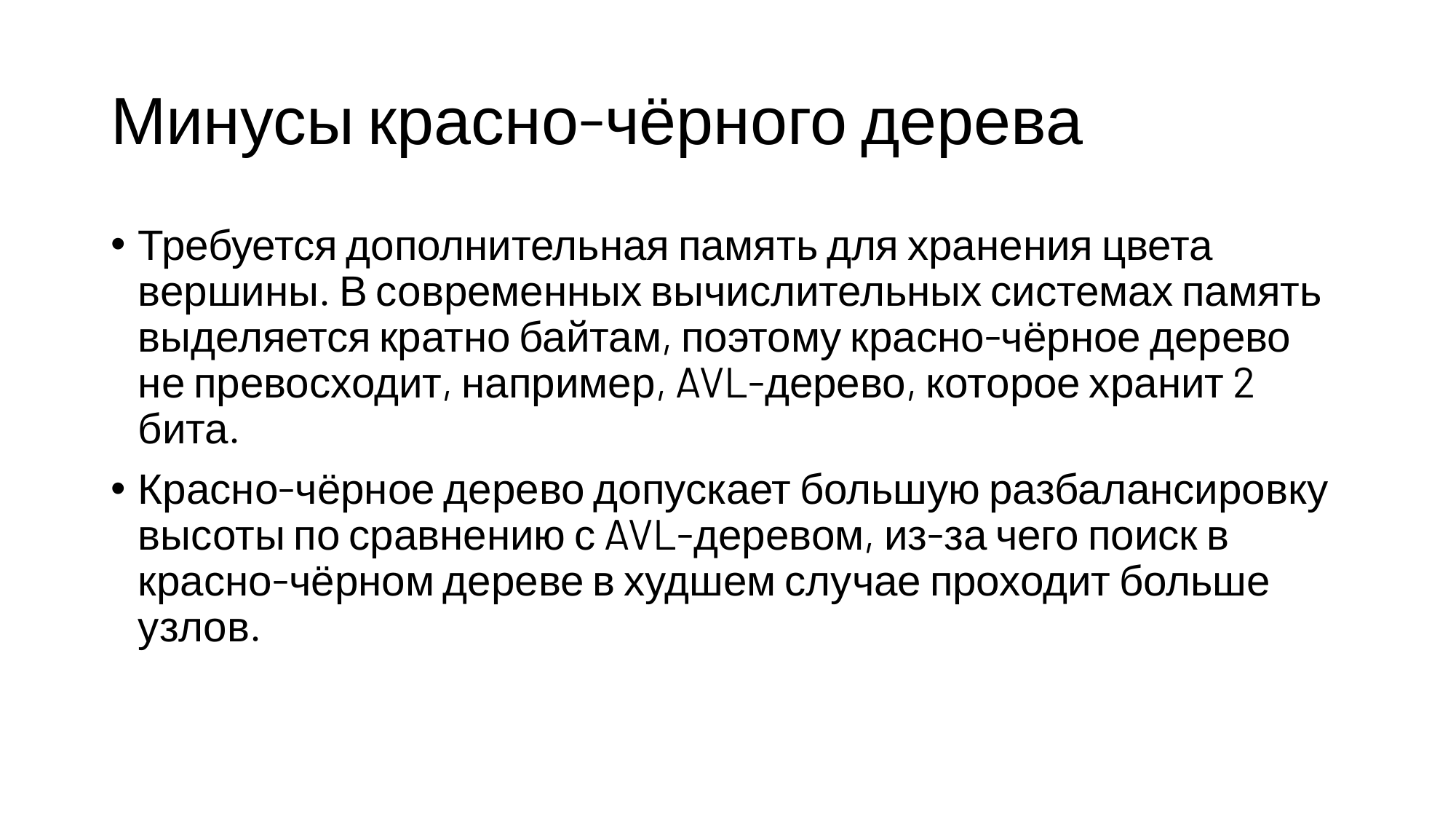

# Минусы красно-чёрного дерева
Требуется дополнительная память для хранения цвета вершины. В современных вычислительных системах память выделяется кратно байтам, поэтому красно-чёрное дерево не превосходит, например, AVL-дерево, которое хранит 2 бита.
Красно-чёрное дерево допускает большую разбалансировку высоты по сравнению с AVL-деревом, из-за чего поиск в красно-чёрном дереве в худшем случае проходит больше узлов.